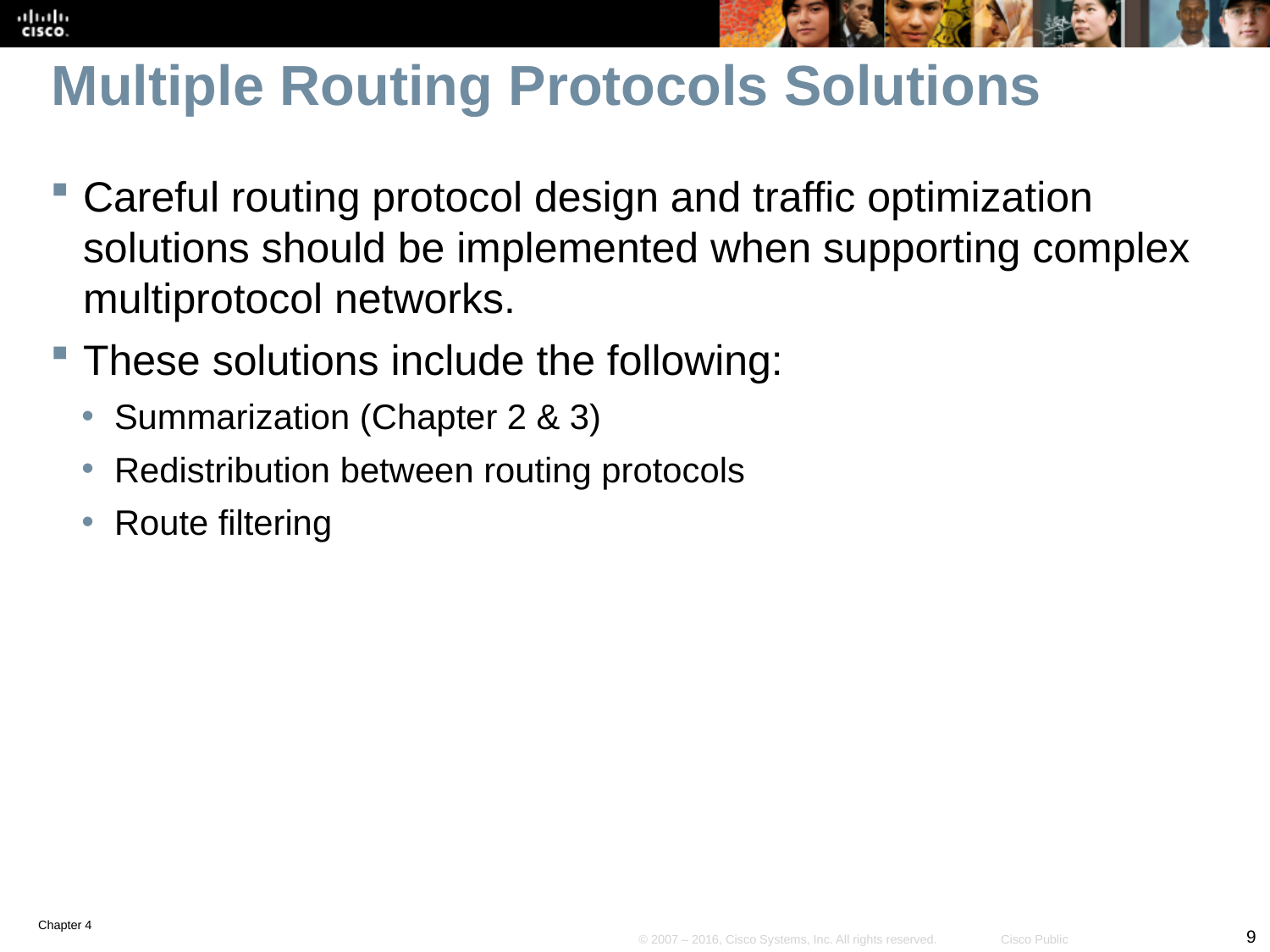

# Multiple Routing Protocols Solutions
Careful routing protocol design and traffic optimization solutions should be implemented when supporting complex multiprotocol networks.
These solutions include the following:
Summarization (Chapter 2 & 3)
Redistribution between routing protocols
Route filtering